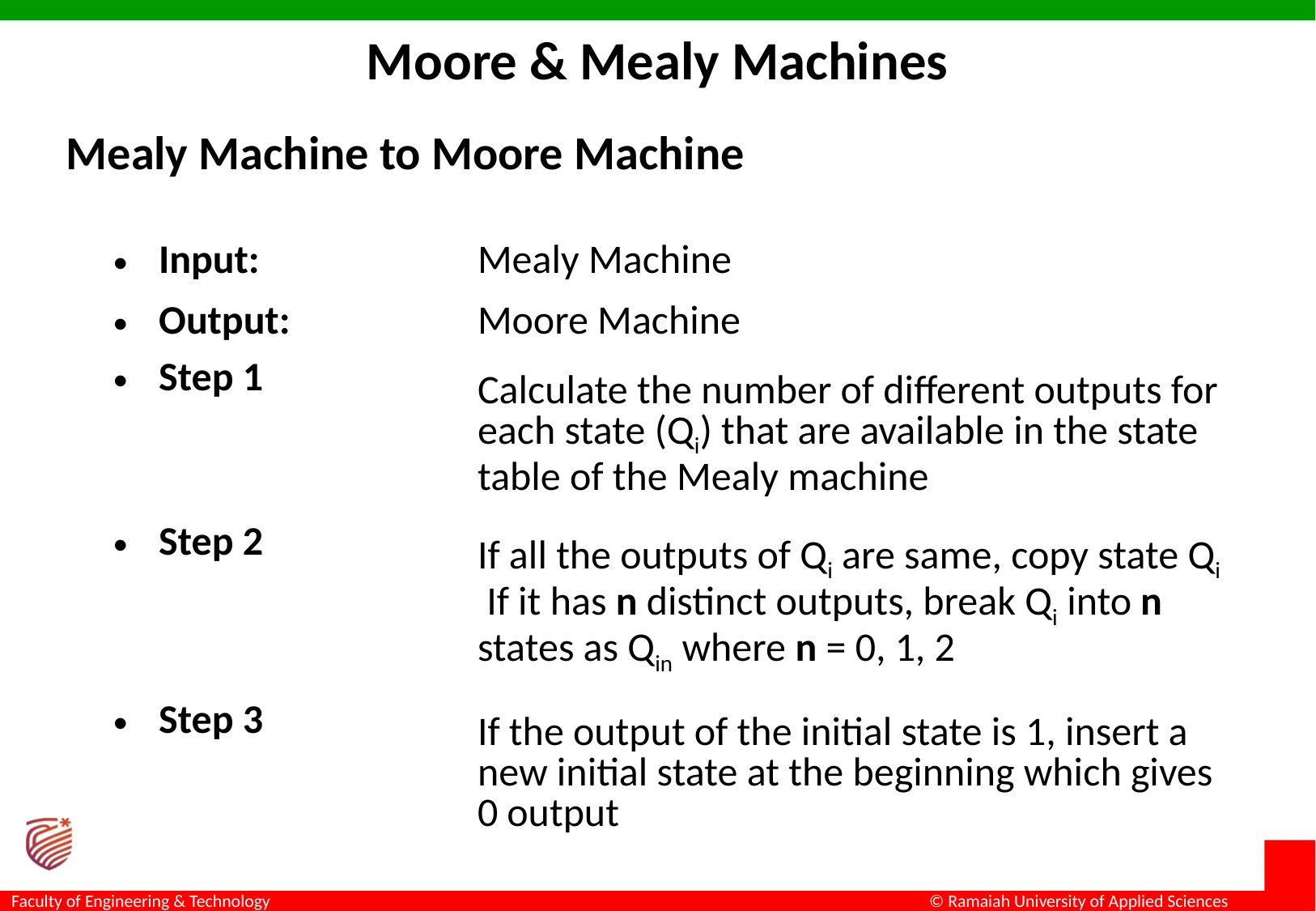

Moore & Mealy Machines
Mealy Machine to Moore Machine
| Input: | Mealy Machine |
| --- | --- |
| Output: | Moore Machine |
| Step 1 | Calculate the number of different outputs for each state (Qi) that are available in the state table of the Mealy machine |
| Step 2 | If all the outputs of Qi are same, copy state Qi If it has n distinct outputs, break Qi into n states as Qin where n = 0, 1, 2 |
| Step 3 | If the output of the initial state is 1, insert a new initial state at the beginning which gives 0 output |